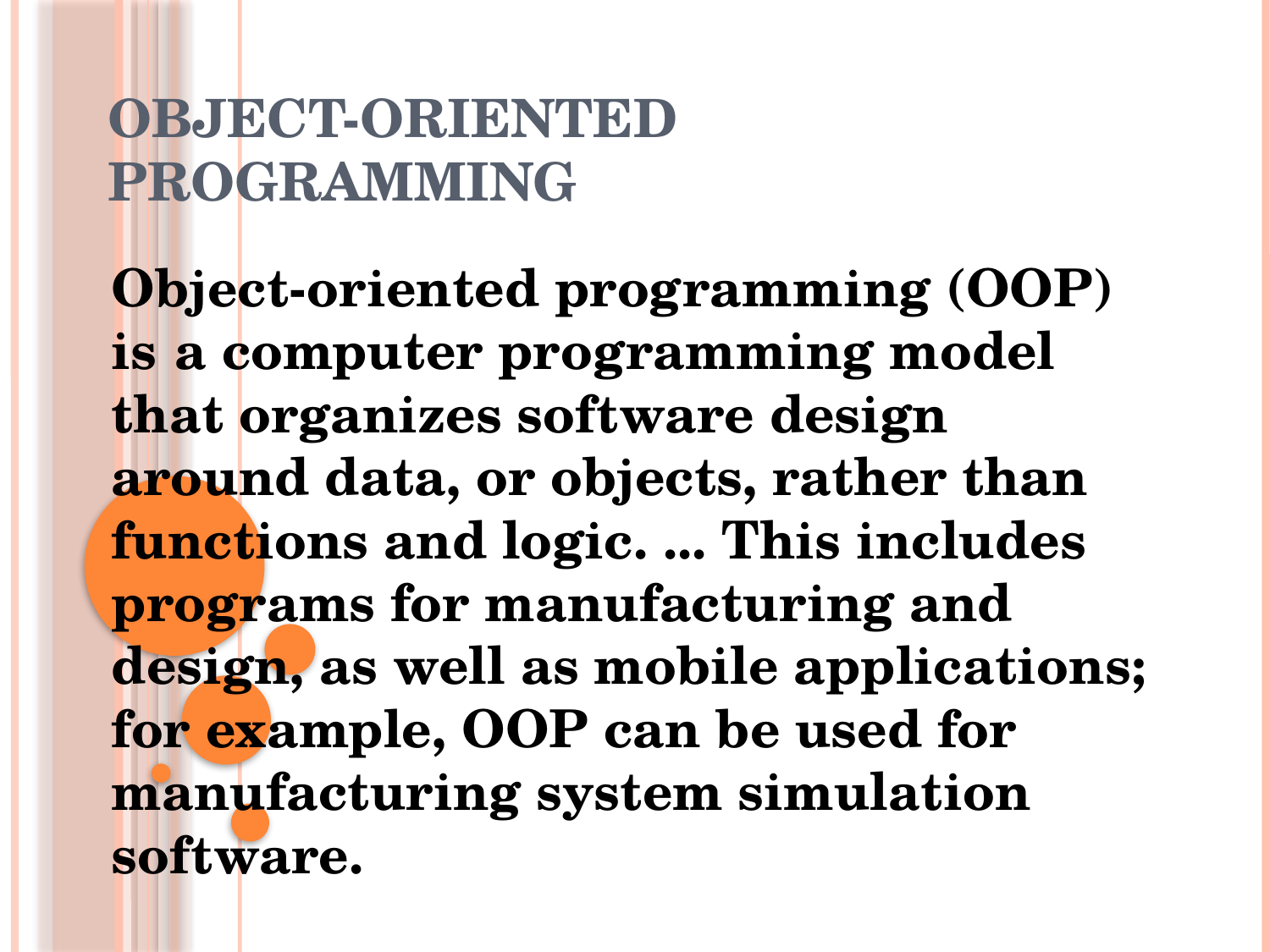

# Object-oriented programming
Object-oriented programming (OOP) is a computer programming model that organizes software design around data, or objects, rather than functions and logic. ... This includes programs for manufacturing and design, as well as mobile applications; for example, OOP can be used for manufacturing system simulation software.